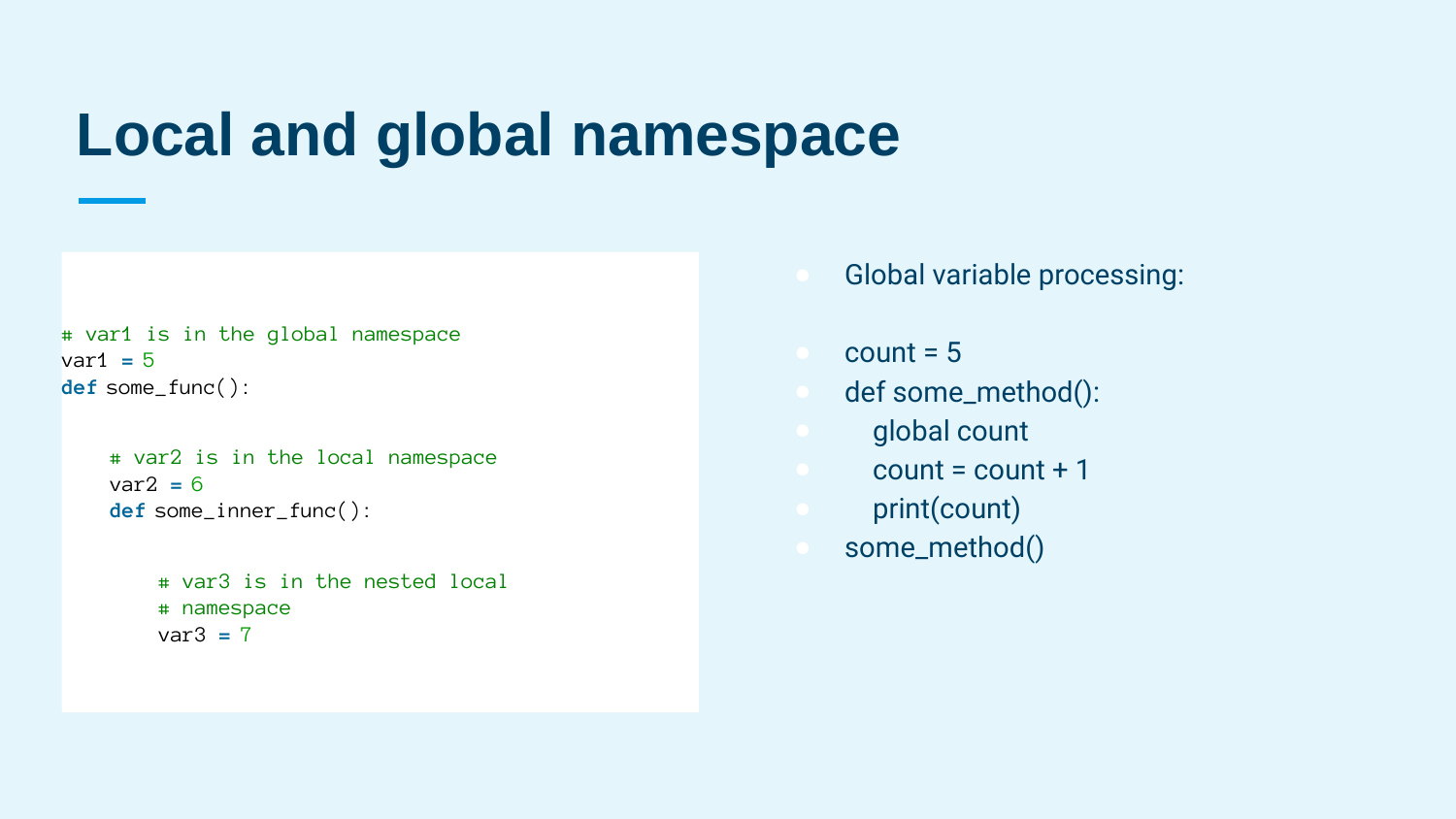

# Local and global namespace
# var1 is in the global namespace
var1 = 5
def some_func():

    # var2 is in the local namespace
    var2 = 6
    def some_inner_func():

        # var3 is in the nested local
        # namespace
        var3 = 7
Global variable processing:

count = 5
def some_method():
    global count
    count = count + 1
    print(count)
some_method()